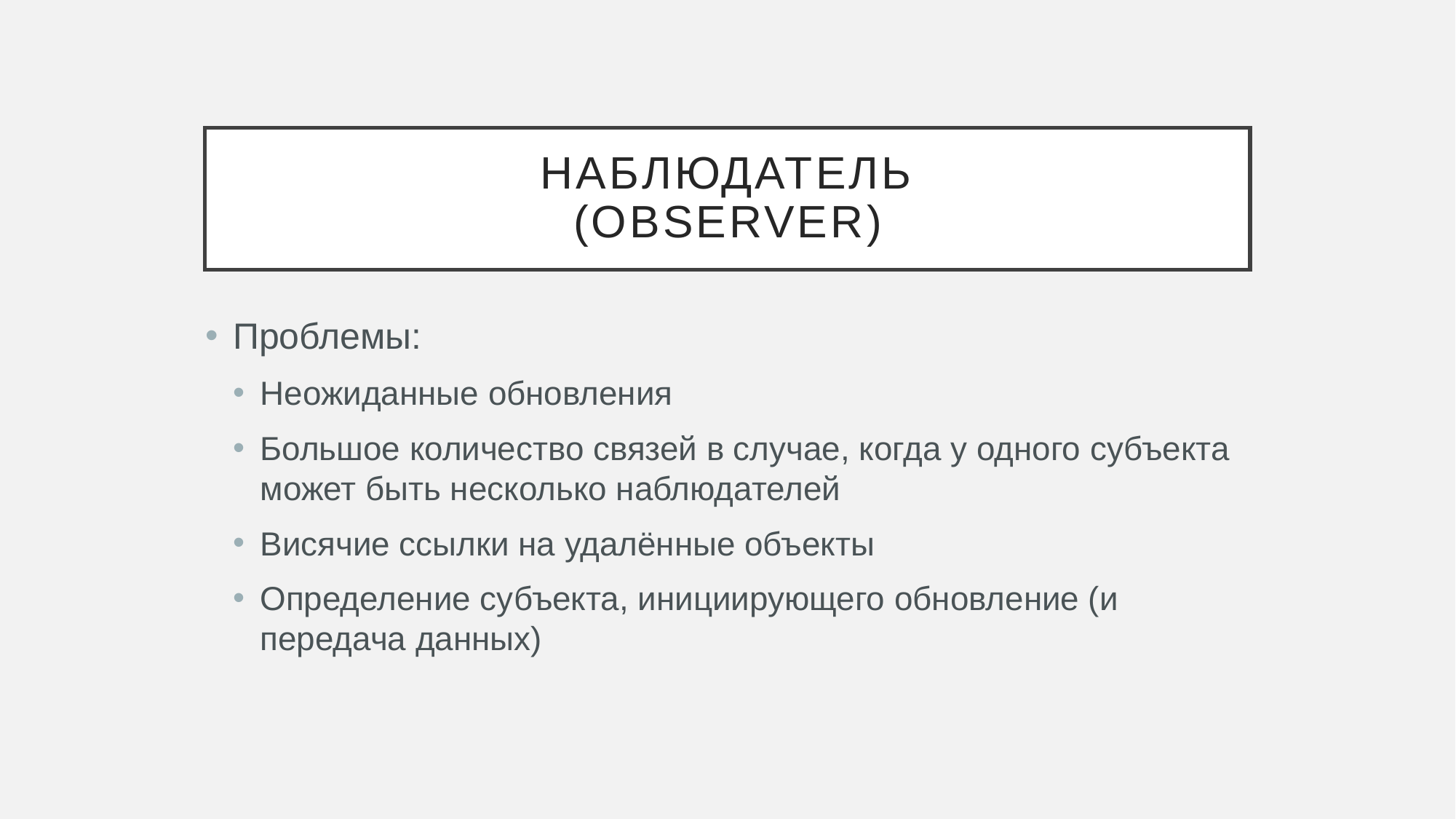

# Наблюдатель (Observer)
Проблемы:
Неожиданные обновления
Большое количество связей в случае, когда у одного субъекта может быть несколько наблюдателей
Висячие ссылки на удалённые объекты
Определение субъекта, инициирующего обновление (и передача данных)